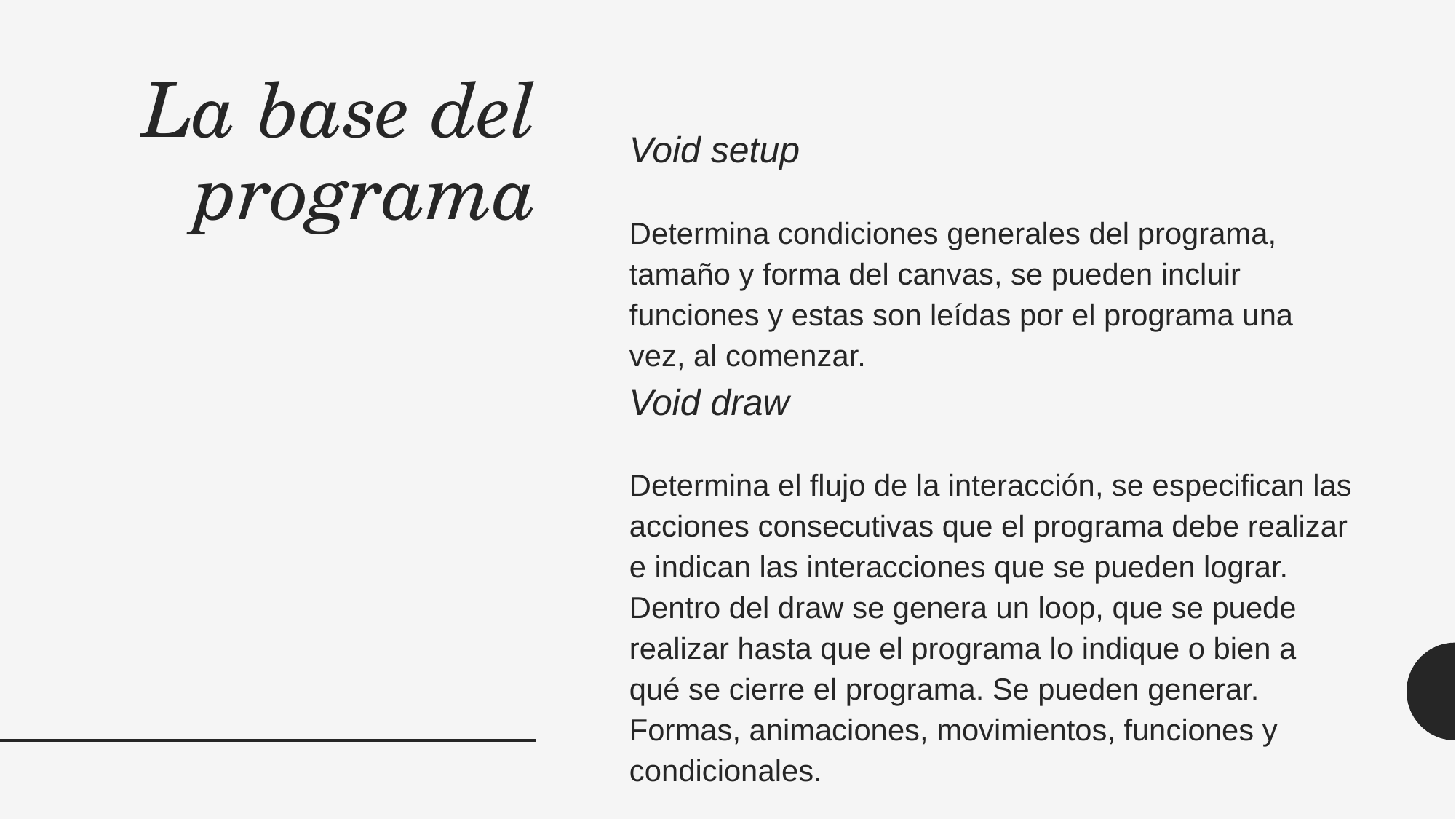

# La base del programa
Void setup
Determina condiciones generales del programa, tamaño y forma del canvas, se pueden incluir funciones y estas son leídas por el programa una vez, al comenzar.
Void draw
Determina el flujo de la interacción, se especifican las acciones consecutivas que el programa debe realizar e indican las interacciones que se pueden lograr. Dentro del draw se genera un loop, que se puede realizar hasta que el programa lo indique o bien a qué se cierre el programa. Se pueden generar. Formas, animaciones, movimientos, funciones y condicionales.